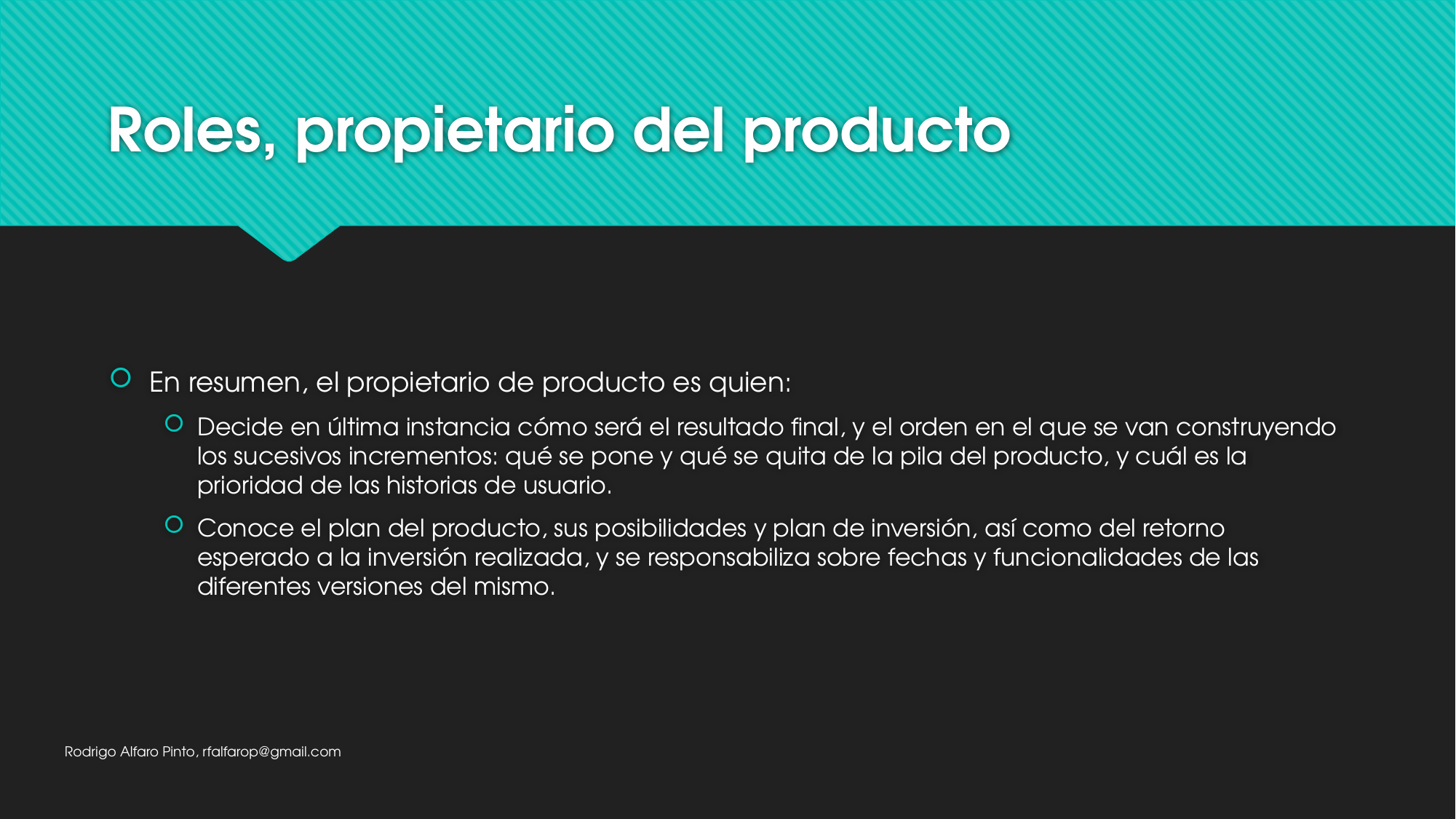

# Roles, propietario del producto
En resumen, el propietario de producto es quien:
Decide en última instancia cómo será el resultado final, y el orden en el que se van construyendo los sucesivos incrementos: qué se pone y qué se quita de la pila del producto, y cuál es la prioridad de las historias de usuario.
Conoce el plan del producto, sus posibilidades y plan de inversión, así como del retorno esperado a la inversión realizada, y se responsabiliza sobre fechas y funcionalidades de las diferentes versiones del mismo.
Rodrigo Alfaro Pinto, rfalfarop@gmail.com